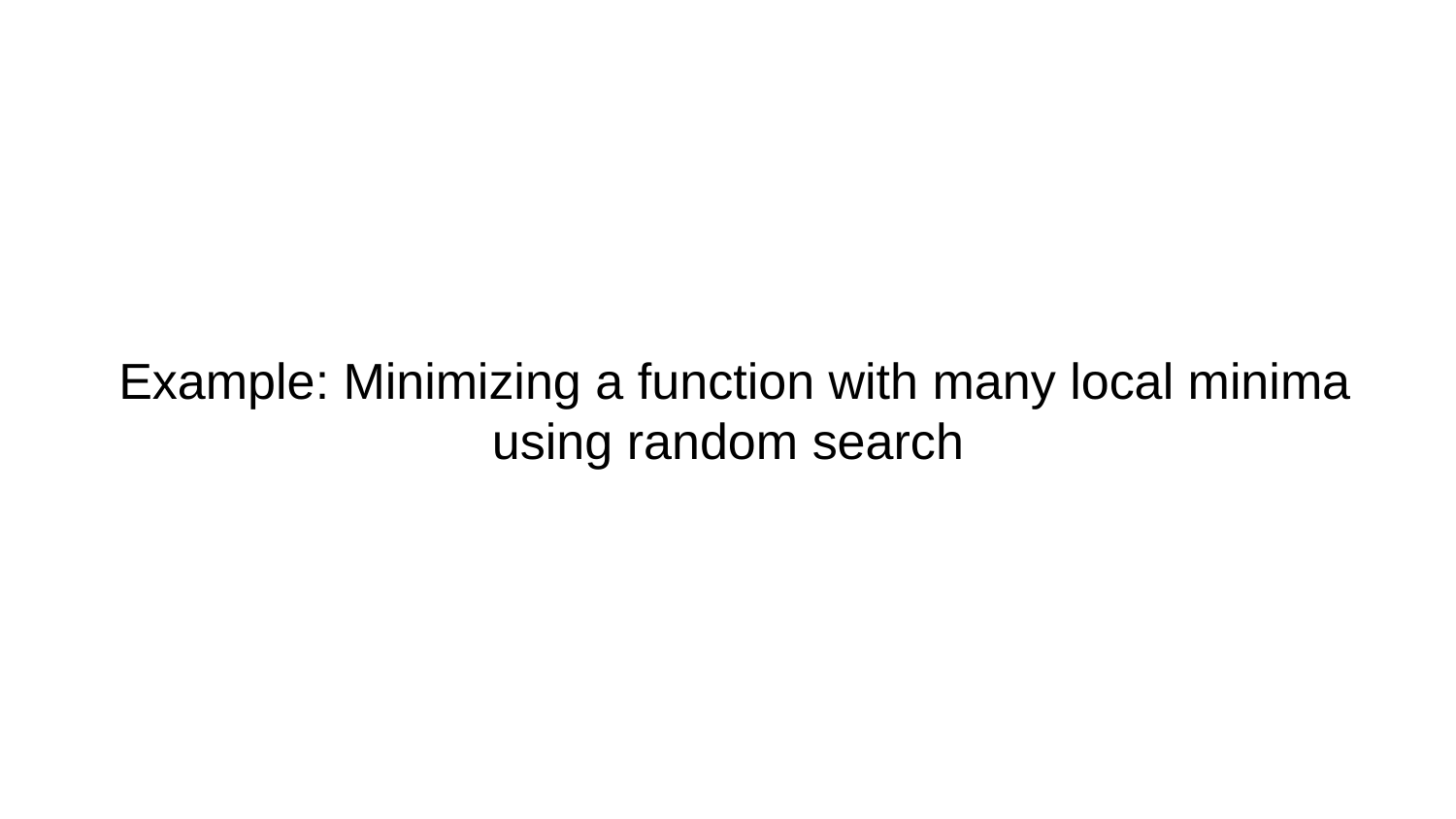

# Example: Minimizing a function with many local minima using random search